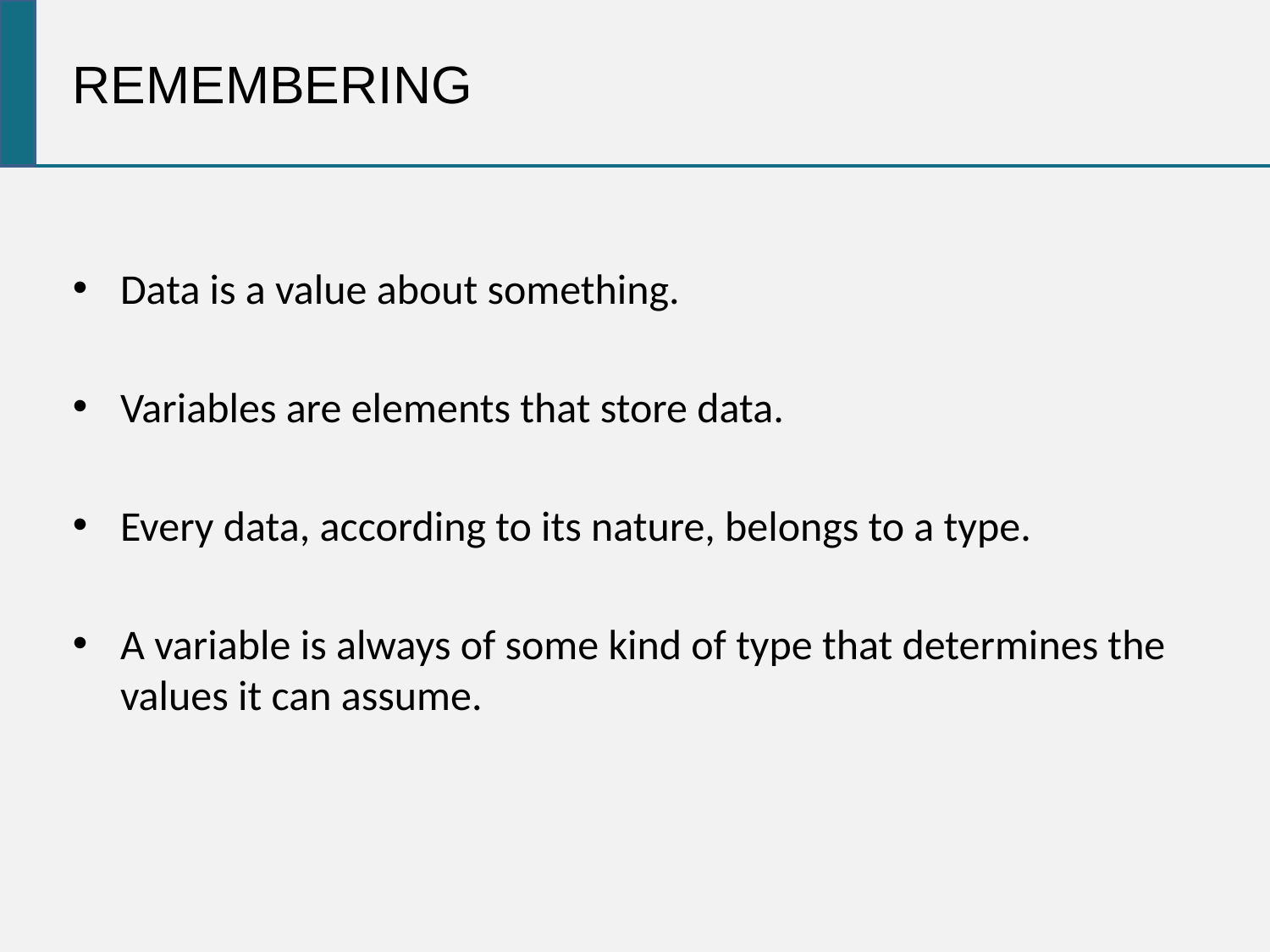

remembering

Data is a value about something.

Variables are elements that store data.

Every data, according to its nature, belongs to a type.

A variable is always of some kind of type that determines the values it can assume.